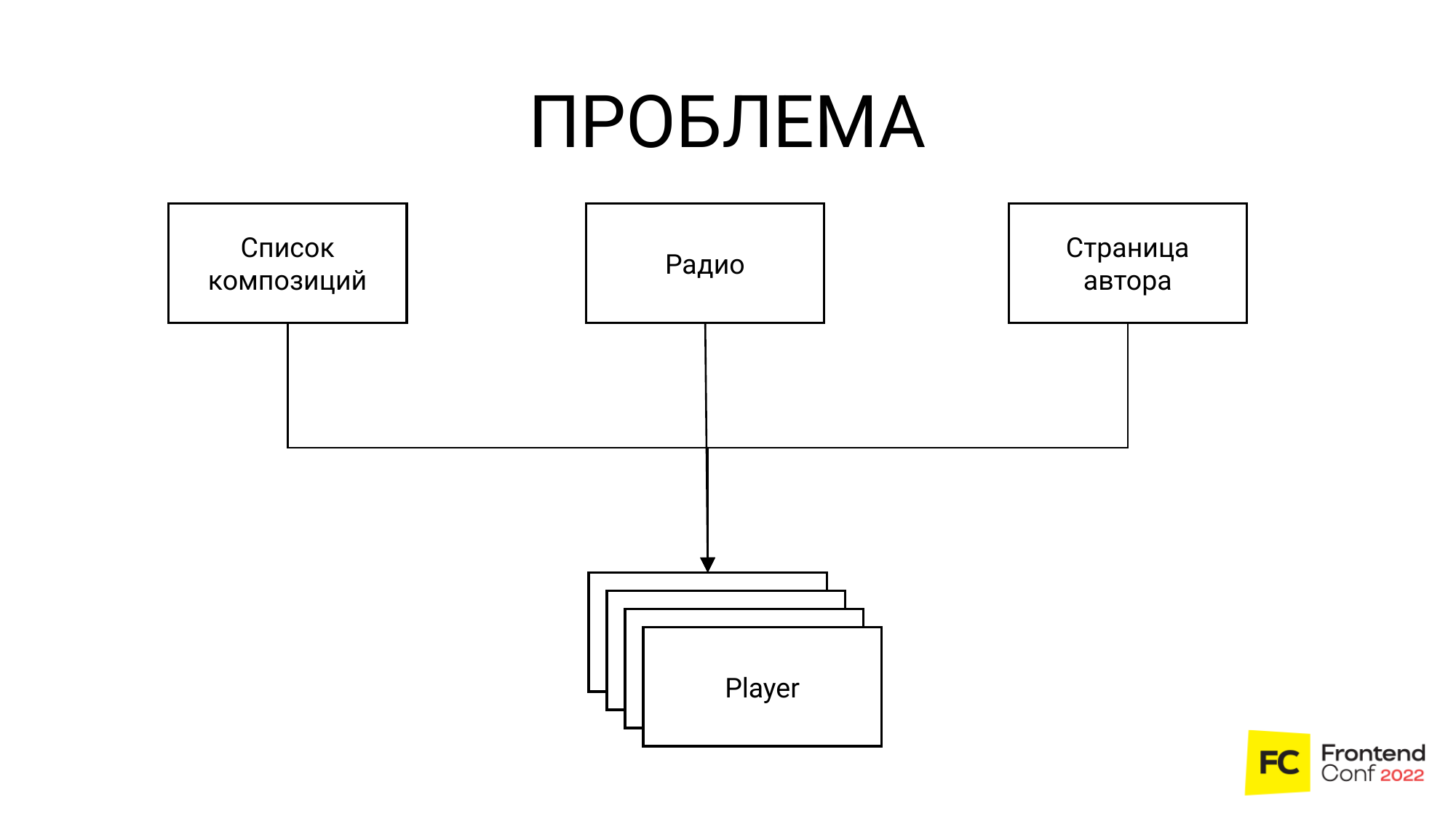

ПРОБЛЕМА
Список композиций
Радио
Страница автора
Player
Player
Player
Player